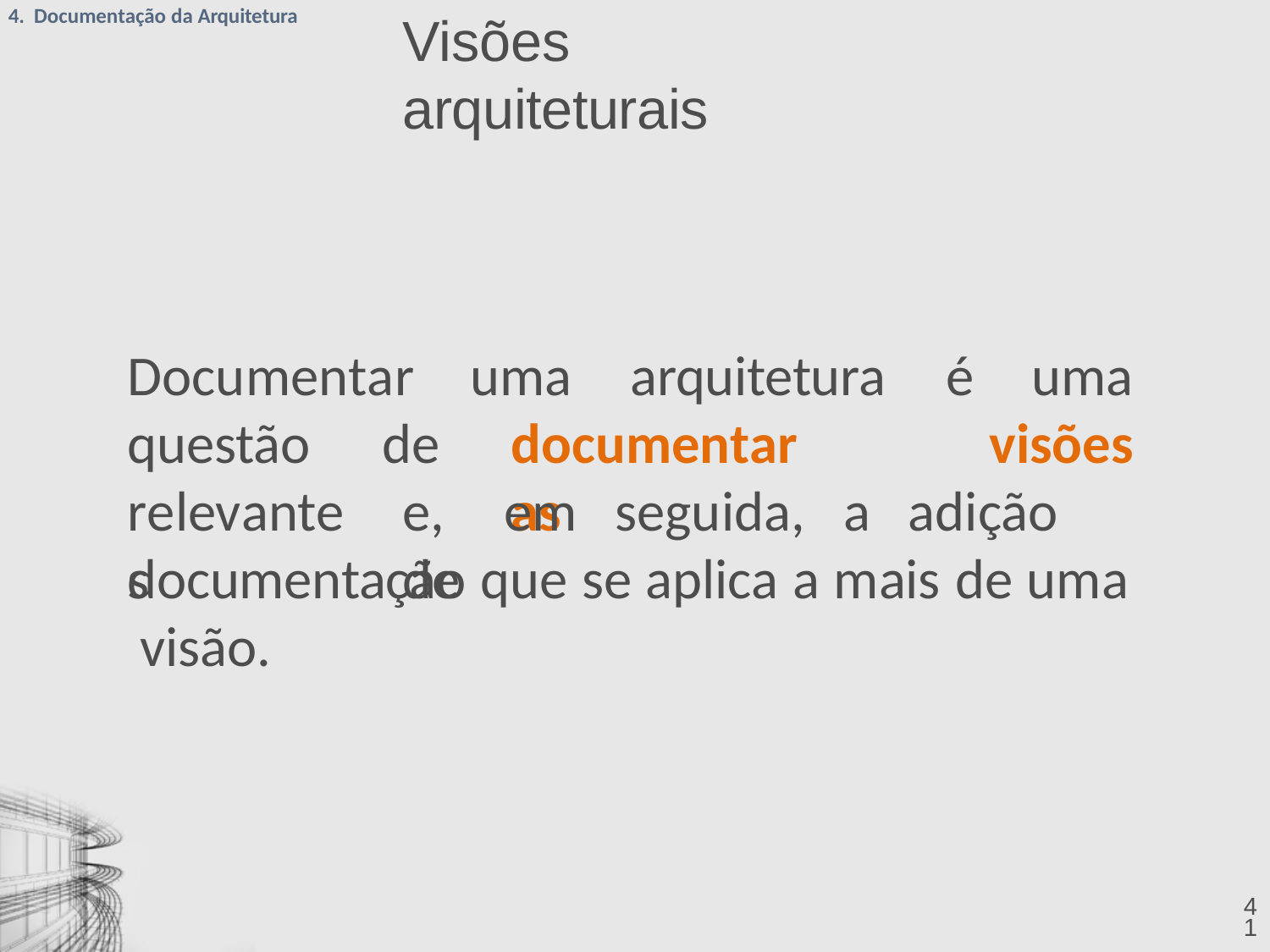

4. Documentação da Arquitetura
# Visões arquiteturais
Documentar
uma	arquitetura
documentar	as
é	uma
visões
questão  relevantes
de
e,	em	seguida,	a	adição	de
documentação que se aplica a mais de uma  visão.
41